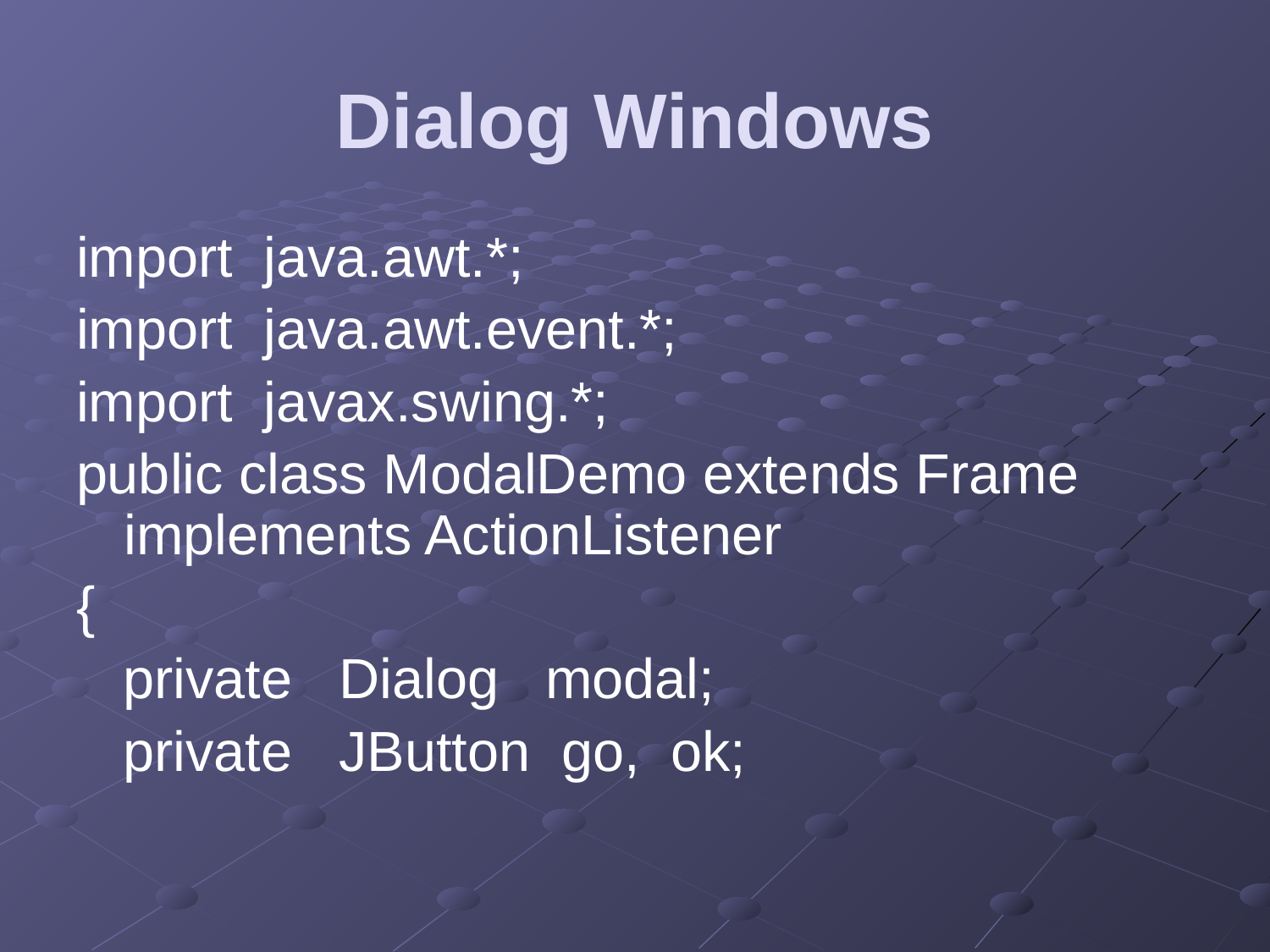

# Dialog Windows
import  java.awt.*;
import  java.awt.event.*;
import  javax.swing.*;
public class ModalDemo extends Frame implements ActionListener
{
   private   Dialog   modal;
   private   JButton  go,  ok;